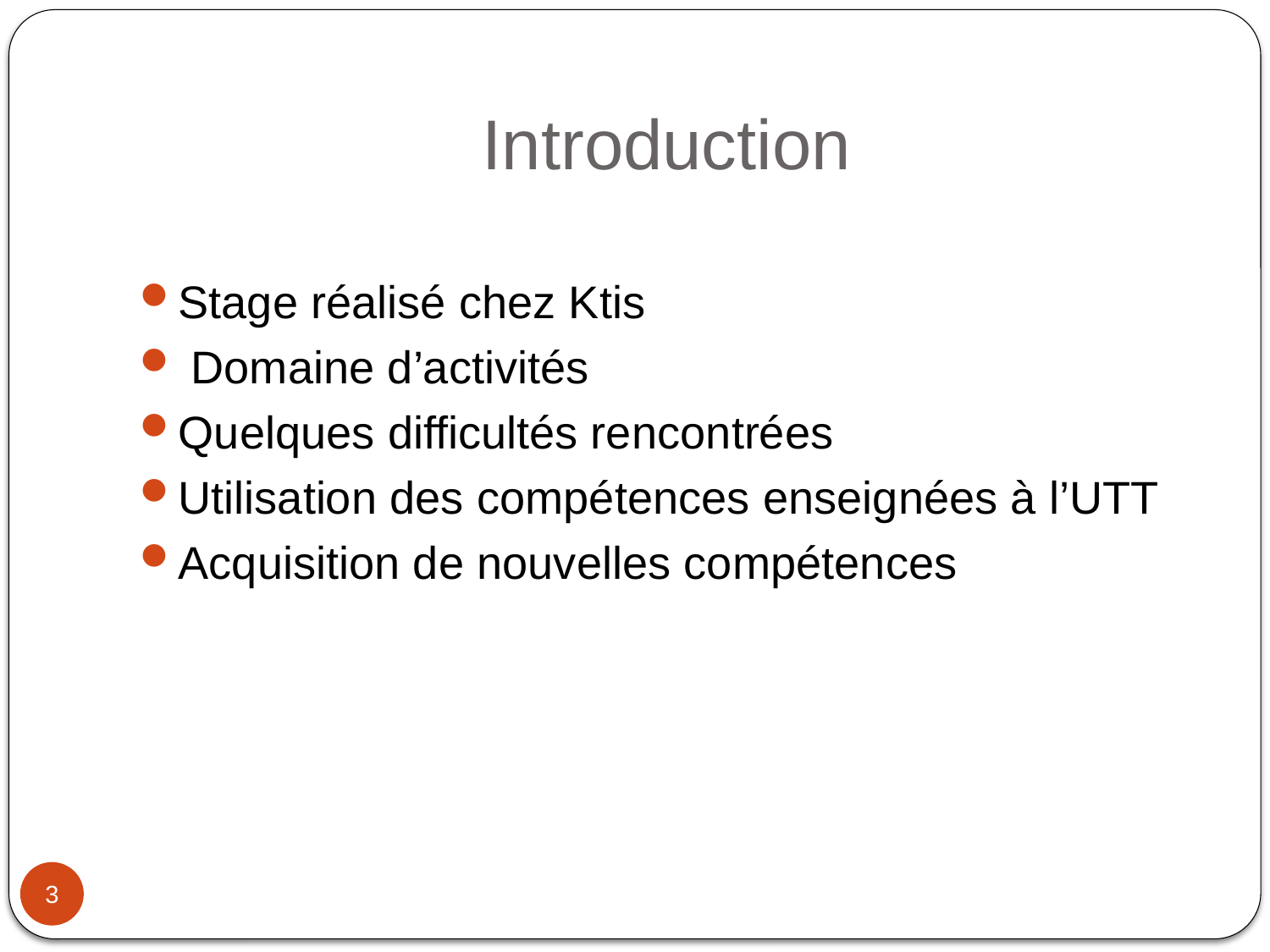

# Introduction

Stage réalisé chez Ktis
 Domaine d’activités
Quelques difficultés rencontrées
Utilisation des compétences enseignées à l’UTT
Acquisition de nouvelles compétences
3